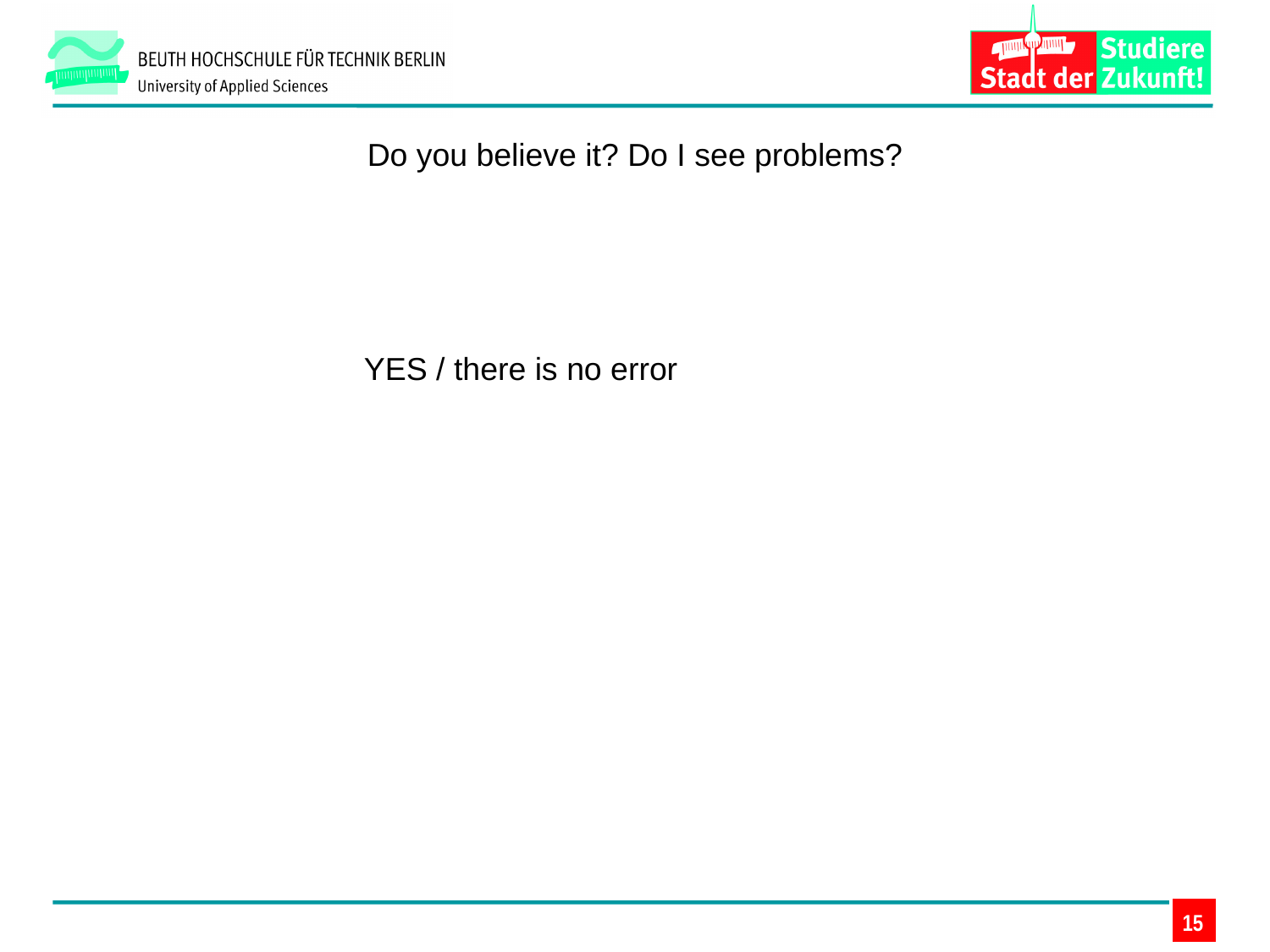

Do you believe it? Do I see problems?
YES / there is no error
15